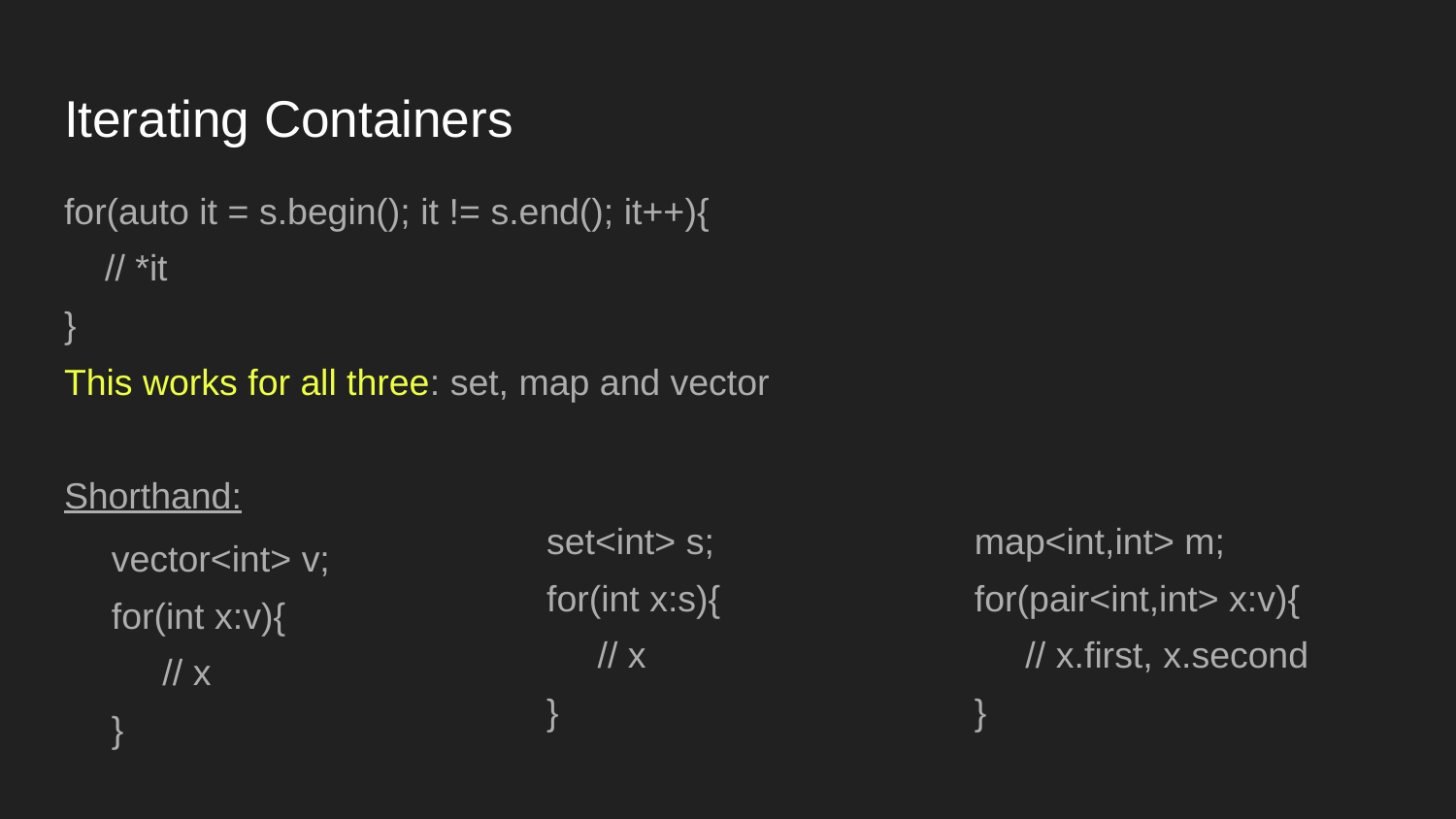

# Iterating Containers
for(auto it = s.begin(); it != s.end(); it++){
    // *it
}
This works for all three: set, map and vector

Shorthand:

set<int> s;
for(int x:s){
     // x
}
map<int,int> m;
for(pair<int,int> x:v){
     // x.first, x.second
}
vector<int> v;
for(int x:v){
     // x
}